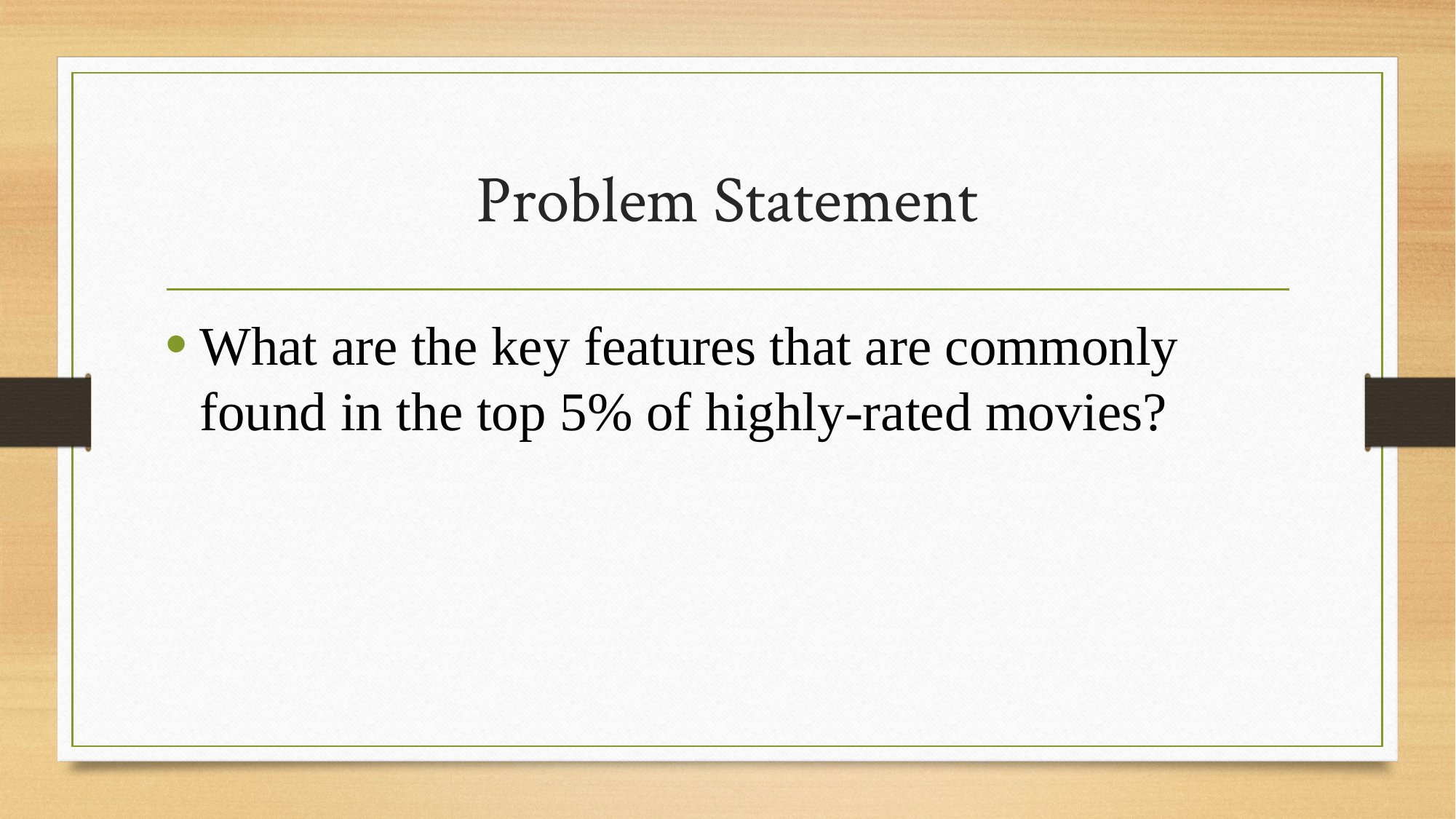

# Problem Statement
What are the key features that are commonly found in the top 5% of highly-rated movies?